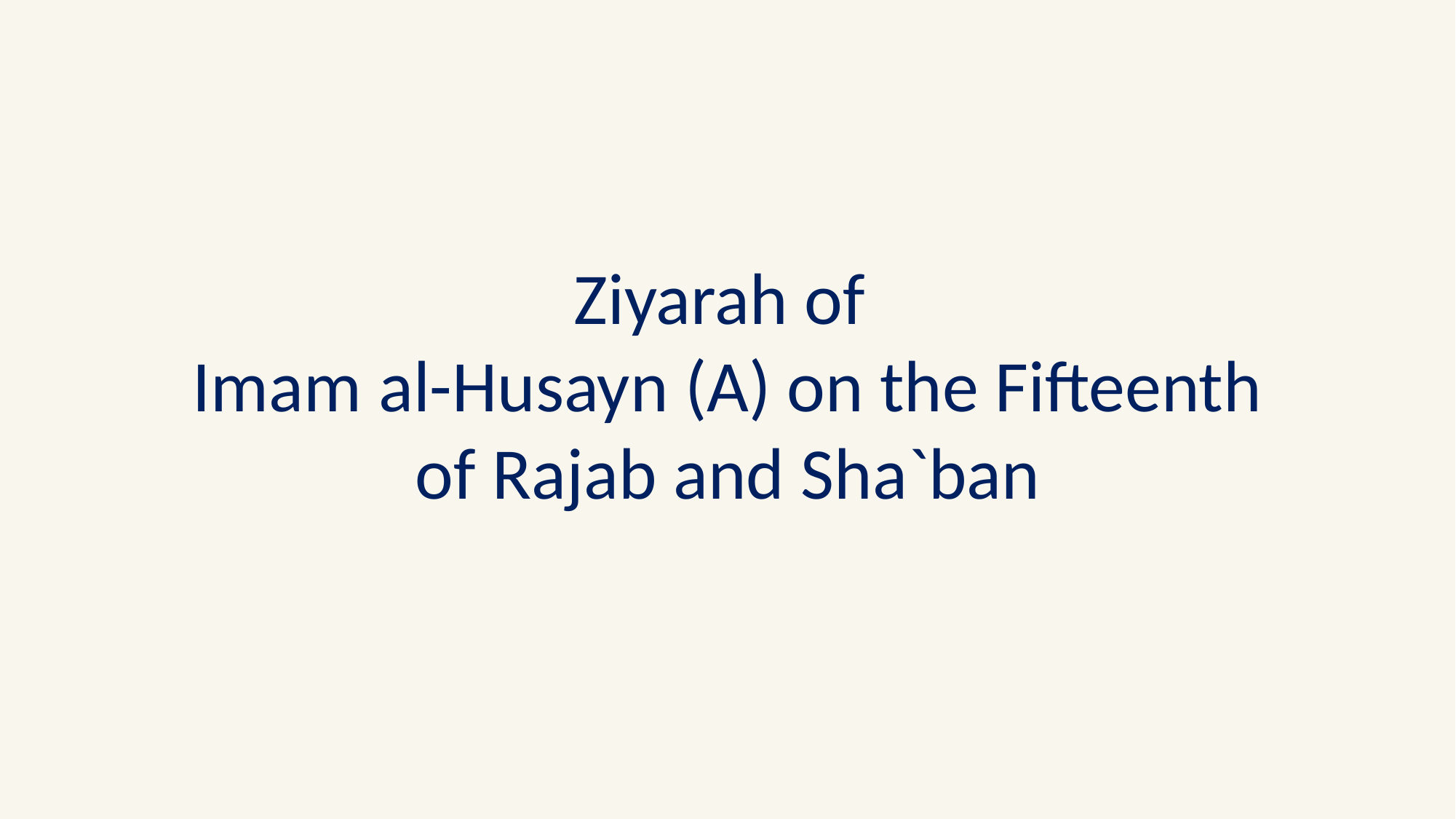

Ziyarah of
Imam al-Husayn (A) on the Fifteenth of Rajab and Sha`ban